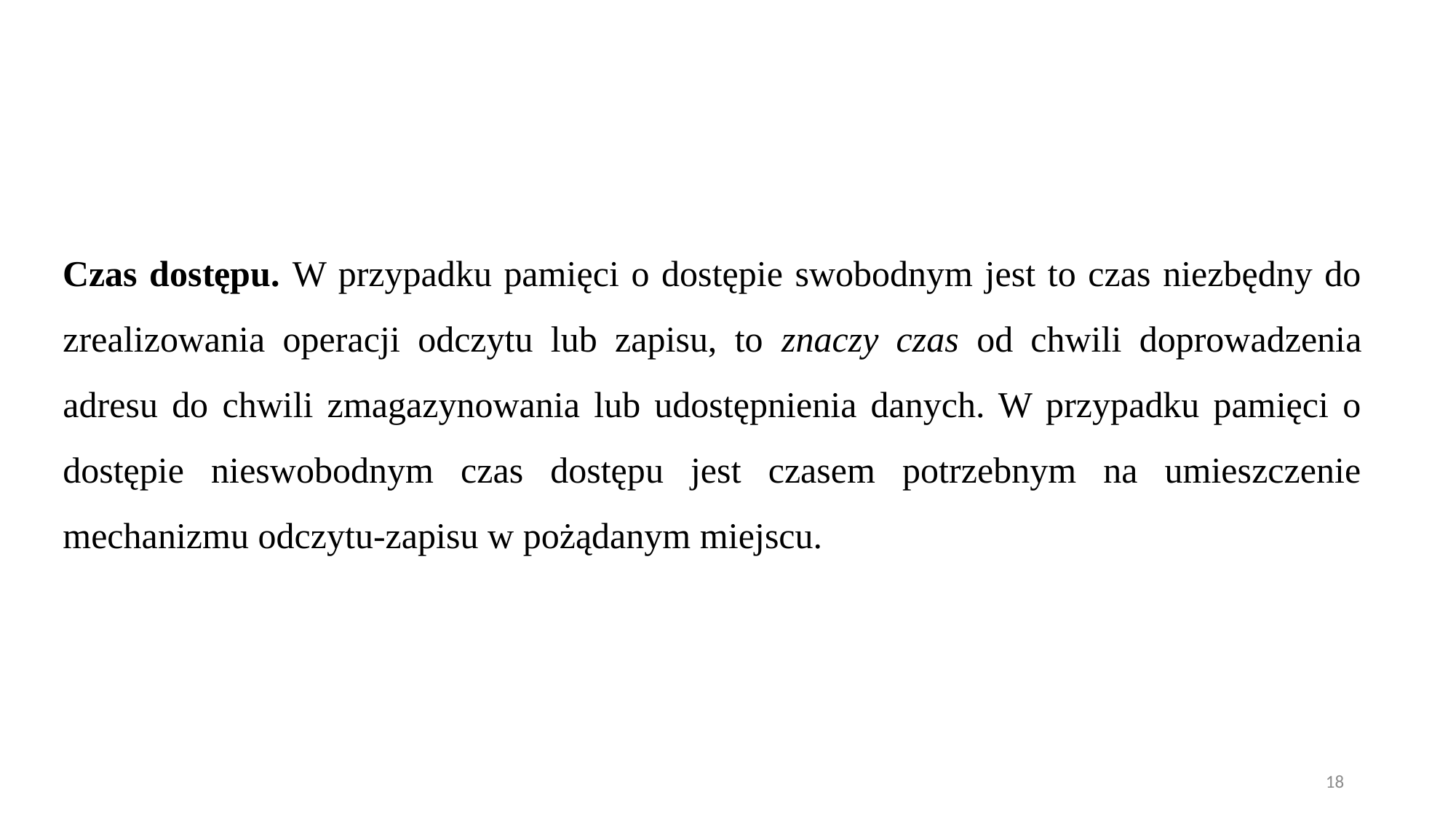

Czas dostępu. W przypadku pamięci o dostępie swobodnym jest to czas niezbędny do zrealizowania operacji odczytu lub zapisu, to znaczy czas od chwili doprowadzenia adresu do chwili zmagazynowania lub udostępnienia danych. W przypadku pamięci o dostępie nieswobodnym czas dostępu jest czasem potrzebnym na umieszczenie mechanizmu odczytu-zapisu w pożądanym miejscu.
18